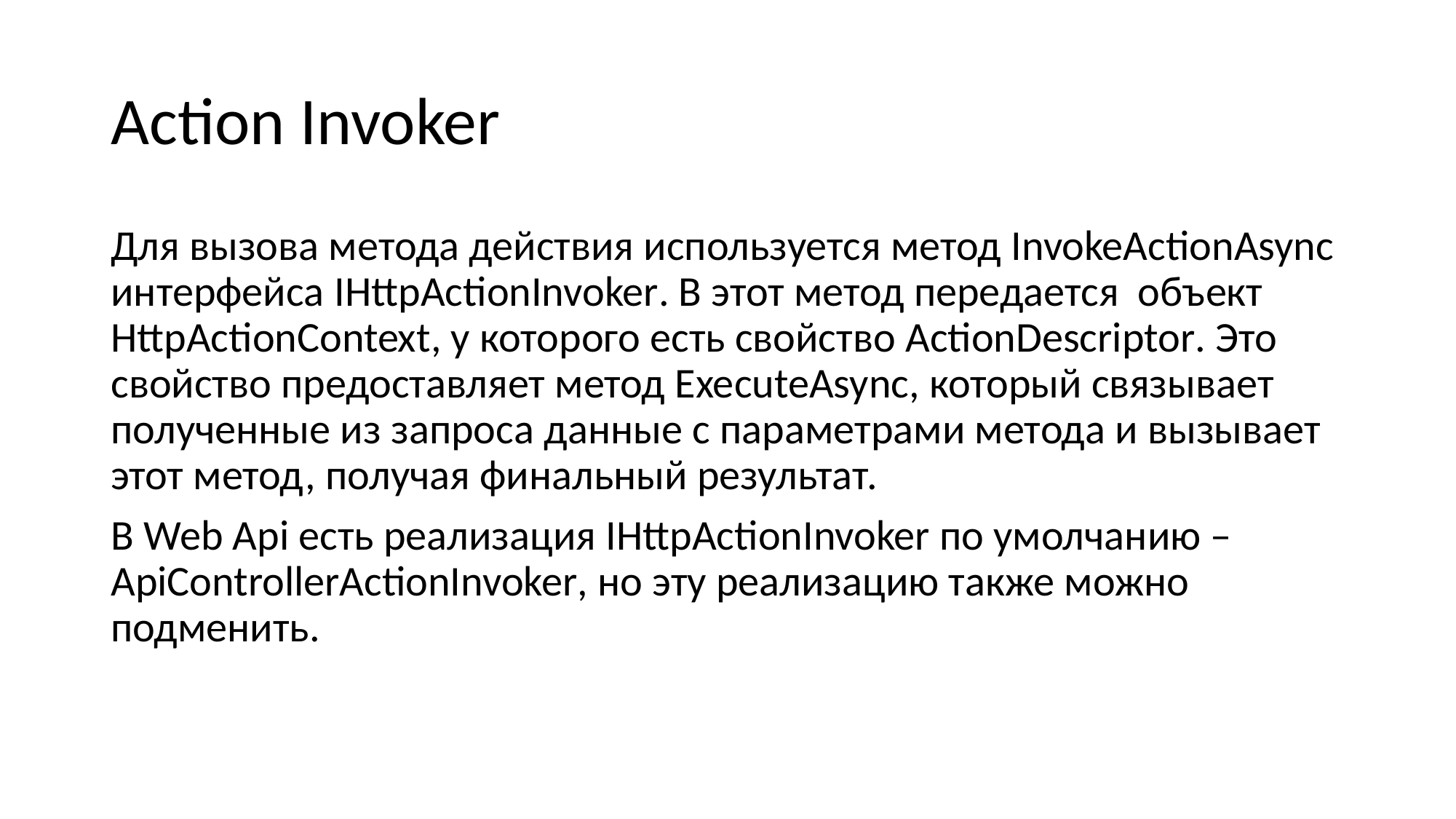

# Action Invoker
Для вызова метода действия используется метод InvokeActionAsync  интерфейса IHttpActionInvoker. В этот метод передается  объект HttpActionContext, у которого есть свойство ActionDescriptor. Это свойство предоставляет метод ExecuteAsync, который связывает полученные из запроса данные с параметрами метода и вызывает этот метод, получая финальный результат.
В Web Api есть реализация IHttpActionInvoker по умолчанию – ApiControllerActionInvoker, но эту реализацию также можно подменить.